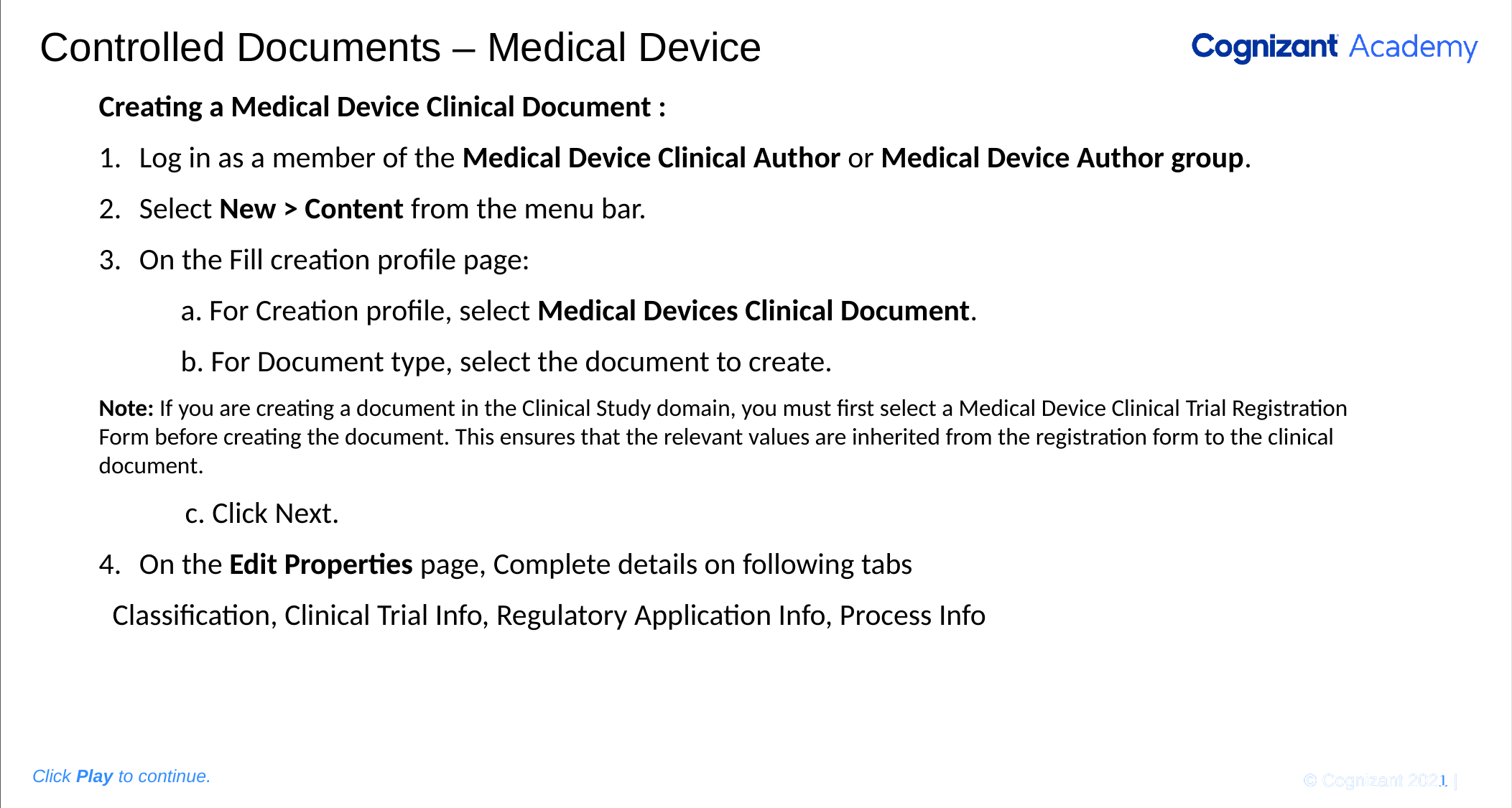

Please add the graphic description here.
# Controlled Documents – Medical Device
Creating a Medical Device Clinical Document :
Log in as a member of the Medical Device Clinical Author or Medical Device Author group.
Select New > Content from the menu bar.
On the Fill creation profile page:
            a. For Creation profile, select Medical Devices Clinical Document.
            b. For Document type, select the document to create.
Note: If you are creating a document in the Clinical Study domain, you must first select a Medical Device Clinical Trial Registration Form before creating the document. This ensures that the relevant values are inherited from the registration form to the clinical document.
                c. Click Next.
On the Edit Properties page, Complete details on following tabs
  Classification, Clinical Trial Info, Regulatory Application Info, Process Info
© Cognizant 2020 |
Click Play to continue.